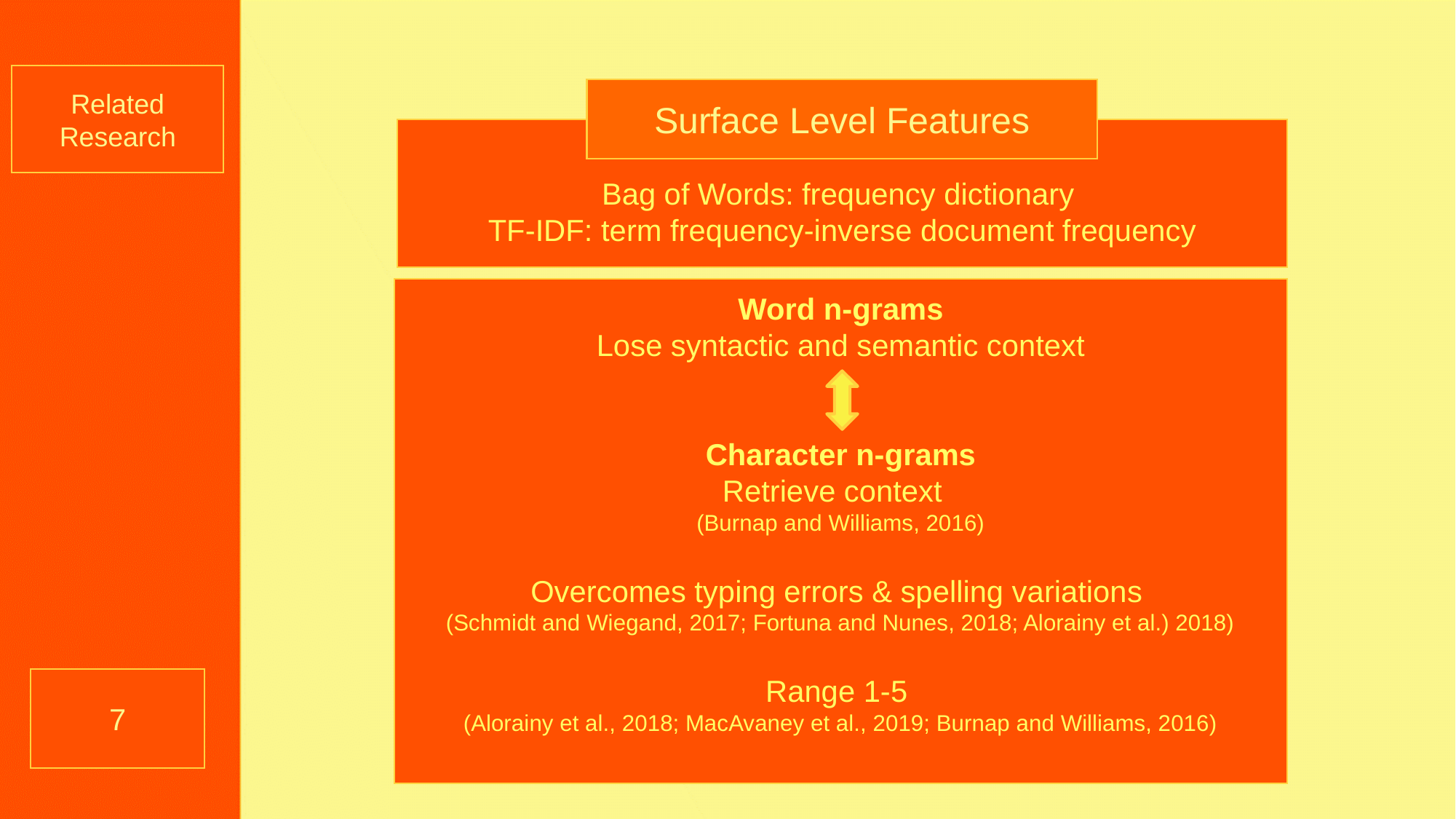

Related Research
Surface Level Features

Bag of Words: frequency dictionary
TF-IDF: term frequency-inverse document frequency

Word n-grams
Lose syntactic and semantic context

Character n-grams
Retrieve context
(Burnap and Williams, 2016)

Overcomes typing errors & spelling variations
(Schmidt and Wiegand, 2017; Fortuna and Nunes, 2018; Alorainy et al.) 2018)

Range 1-5
(Alorainy et al., 2018; MacAvaney et al., 2019; Burnap and Williams, 2016)

7